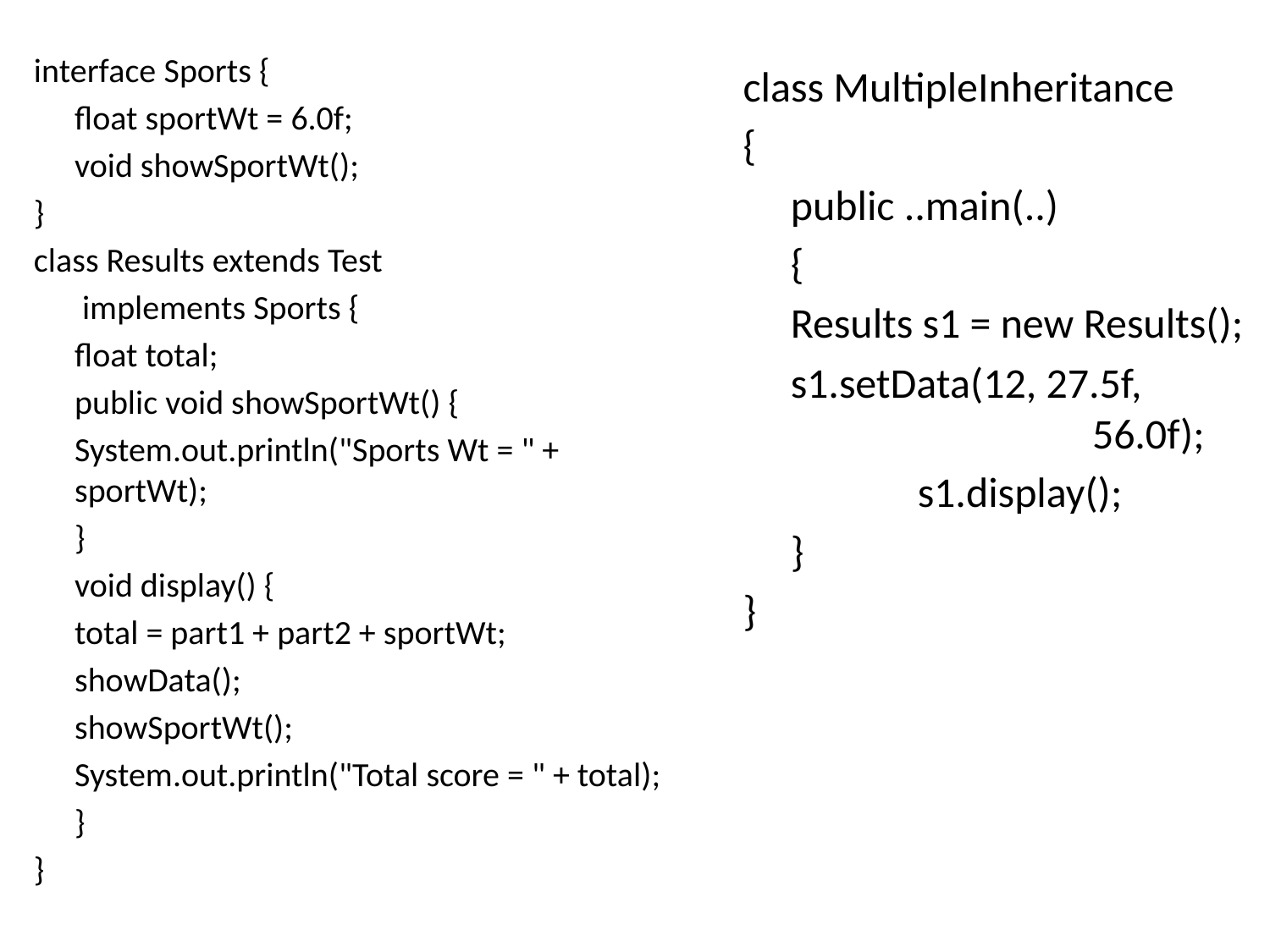

interface Sports {
	float sportWt = 6.0f;
	void showSportWt();
}
class Results extends Test
		 implements Sports {
	float total;
	public void showSportWt() {
		System.out.println("Sports Wt = " + sportWt);
	}
	void display() {
		total = part1 + part2 + sportWt;
		showData();
		showSportWt();
		System.out.println("Total score = " + total);
	}
}

class MultipleInheritance
{
	public ..main(..)
	{
	Results s1 = new Results();
	s1.setData(12, 27.5f, 			     56.0f);
		s1.display();
	}
}